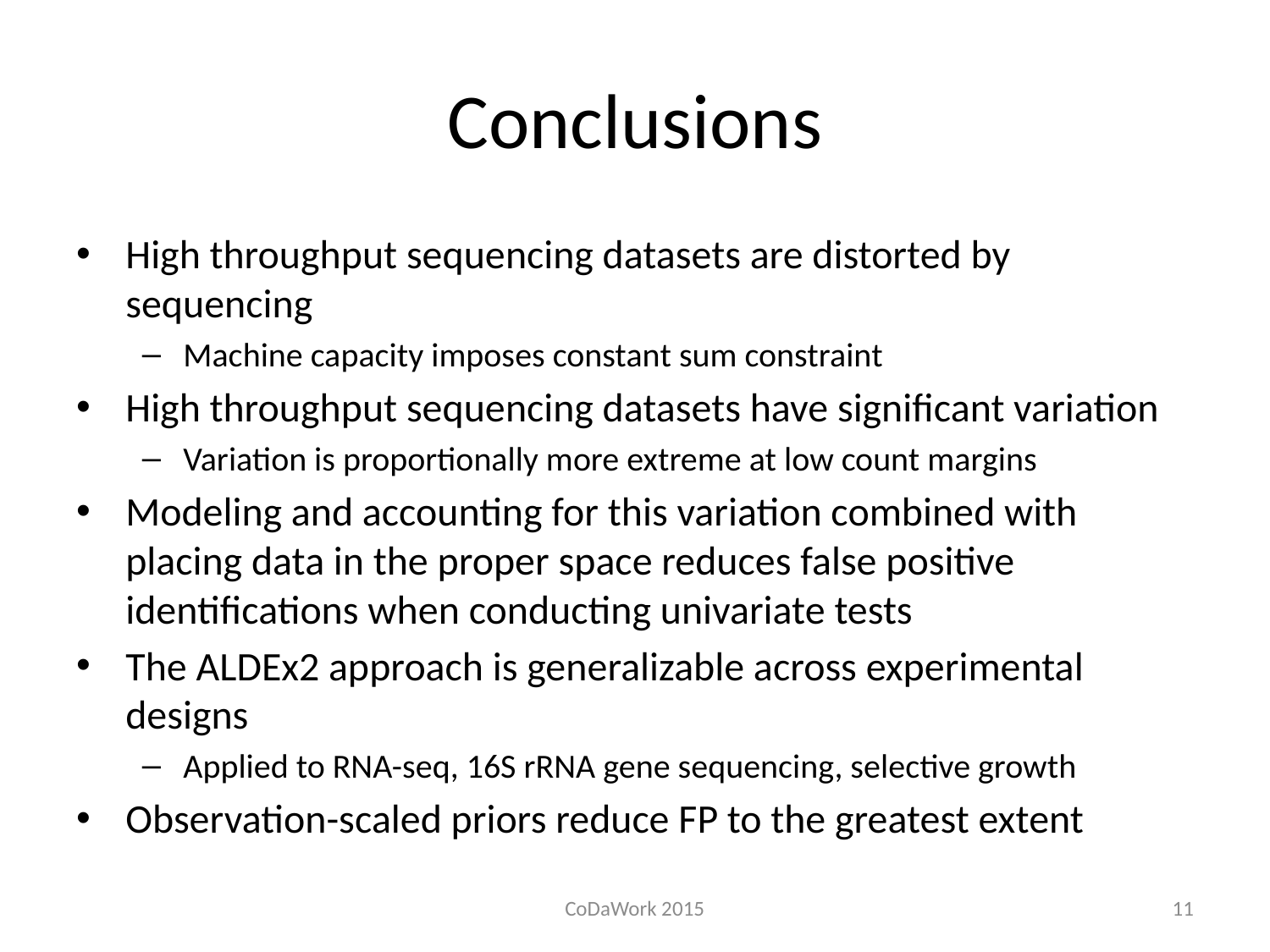

# Conclusions
High throughput sequencing datasets are distorted by sequencing
Machine capacity imposes constant sum constraint
High throughput sequencing datasets have significant variation
Variation is proportionally more extreme at low count margins
Modeling and accounting for this variation combined with placing data in the proper space reduces false positive identifications when conducting univariate tests
The ALDEx2 approach is generalizable across experimental designs
Applied to RNA-seq, 16S rRNA gene sequencing, selective growth
Observation-scaled priors reduce FP to the greatest extent
CoDaWork 2015
11